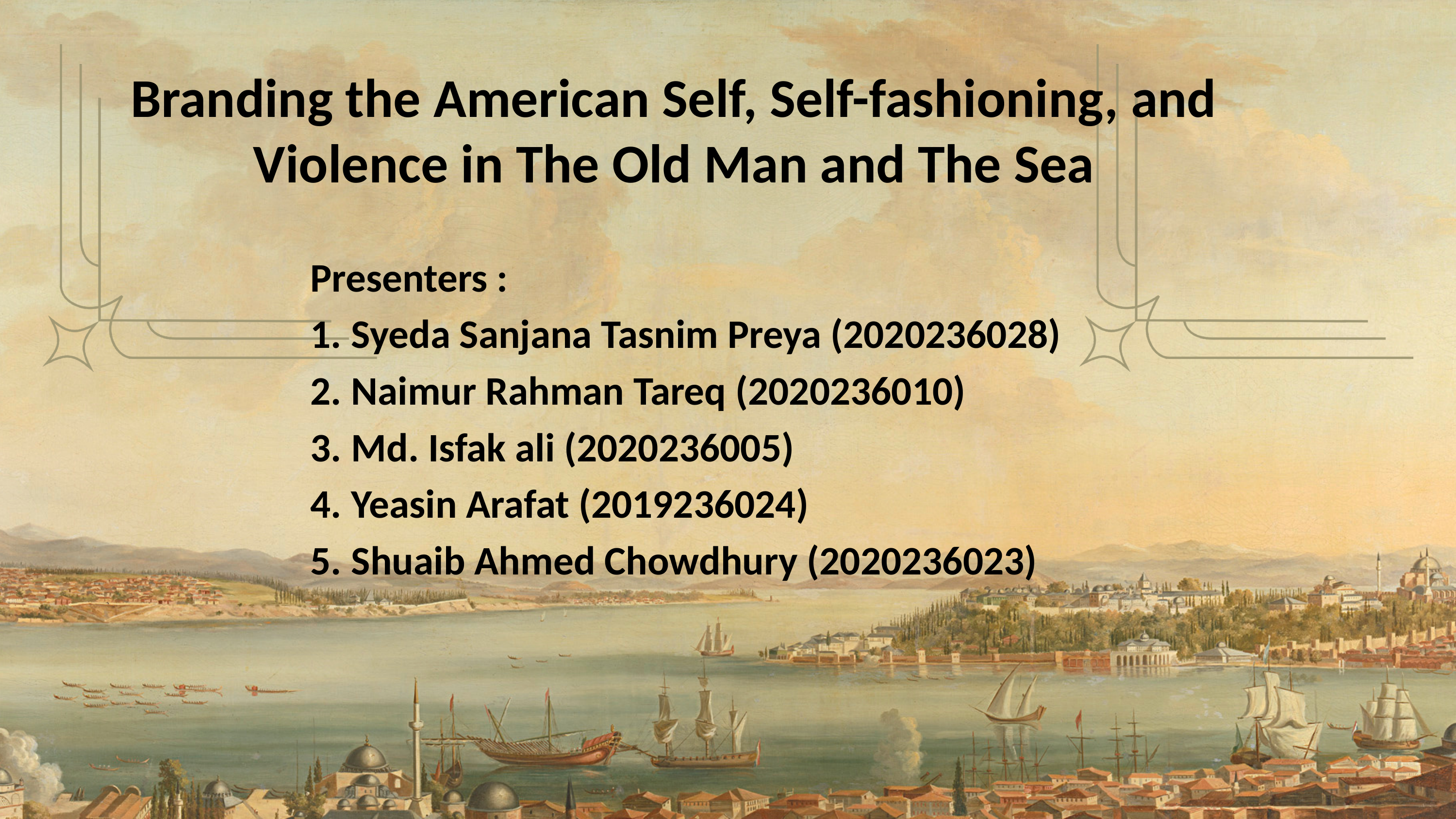

# Branding the American Self, Self-fashioning, and Violence in The Old Man and The Sea

Presenters :
Syeda Sanjana Tasnim Preya (2020236028)
Naimur Rahman Tareq (2020236010)
Md. Isfak ali (2020236005)
Yeasin Arafat (2019236024)
Shuaib Ahmed Chowdhury (2020236023)